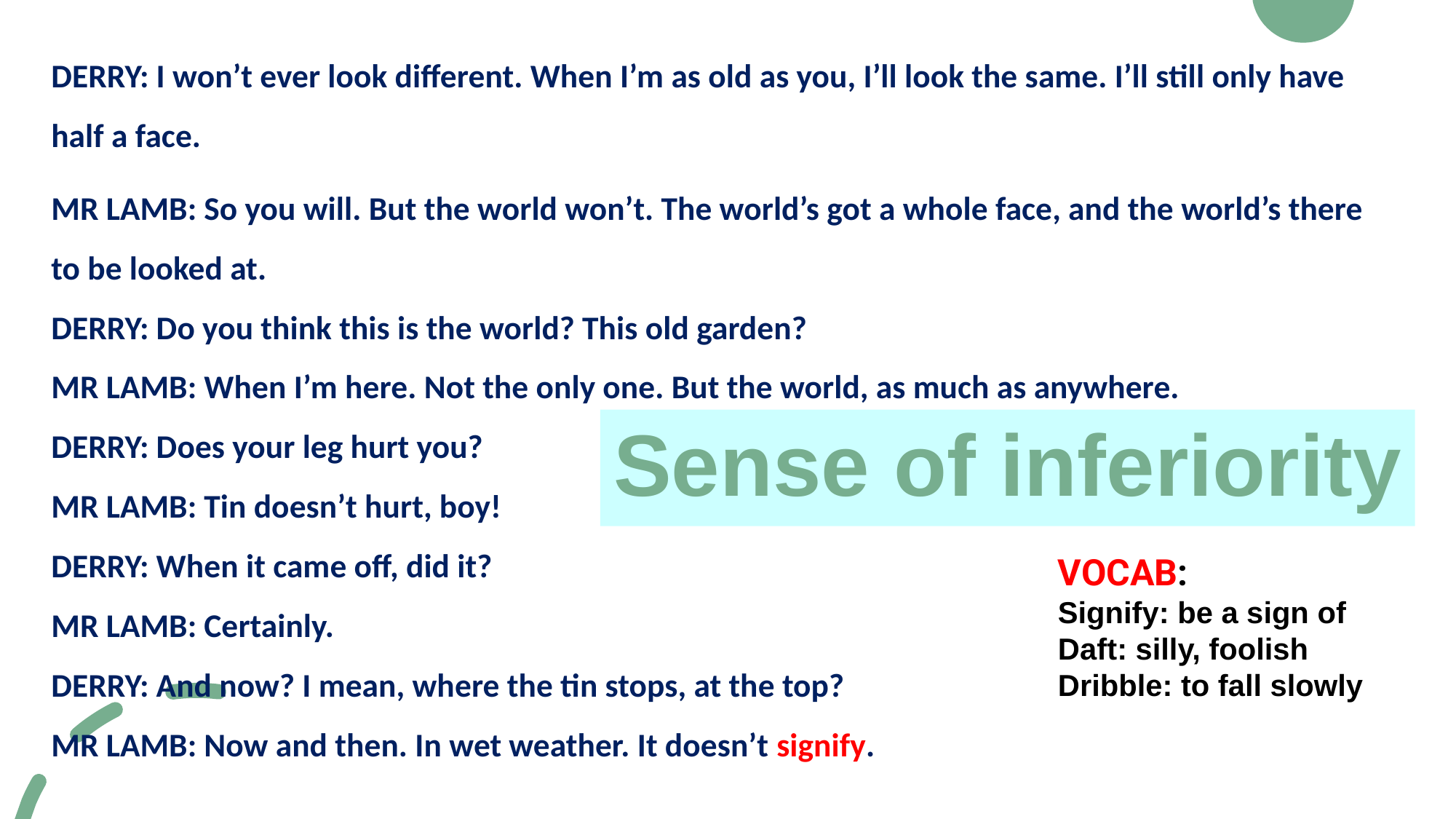

DERRY: I won’t ever look different. When I’m as old as you, I’ll look the same. I’ll still only have half a face.
MR LAMB: So you will. But the world won’t. The world’s got a whole face, and the world’s there to be looked at.
DERRY: Do you think this is the world? This old garden?
MR LAMB: When I’m here. Not the only one. But the world, as much as anywhere.
DERRY: Does your leg hurt you?
MR LAMB: Tin doesn’t hurt, boy!
DERRY: When it came off, did it?
MR LAMB: Certainly.
DERRY: And now? I mean, where the tin stops, at the top?
MR LAMB: Now and then. In wet weather. It doesn’t signify.
# Sense of inferiority
VOCAB:
Signify: be a sign of
Daft: silly, foolish
Dribble: to fall slowly